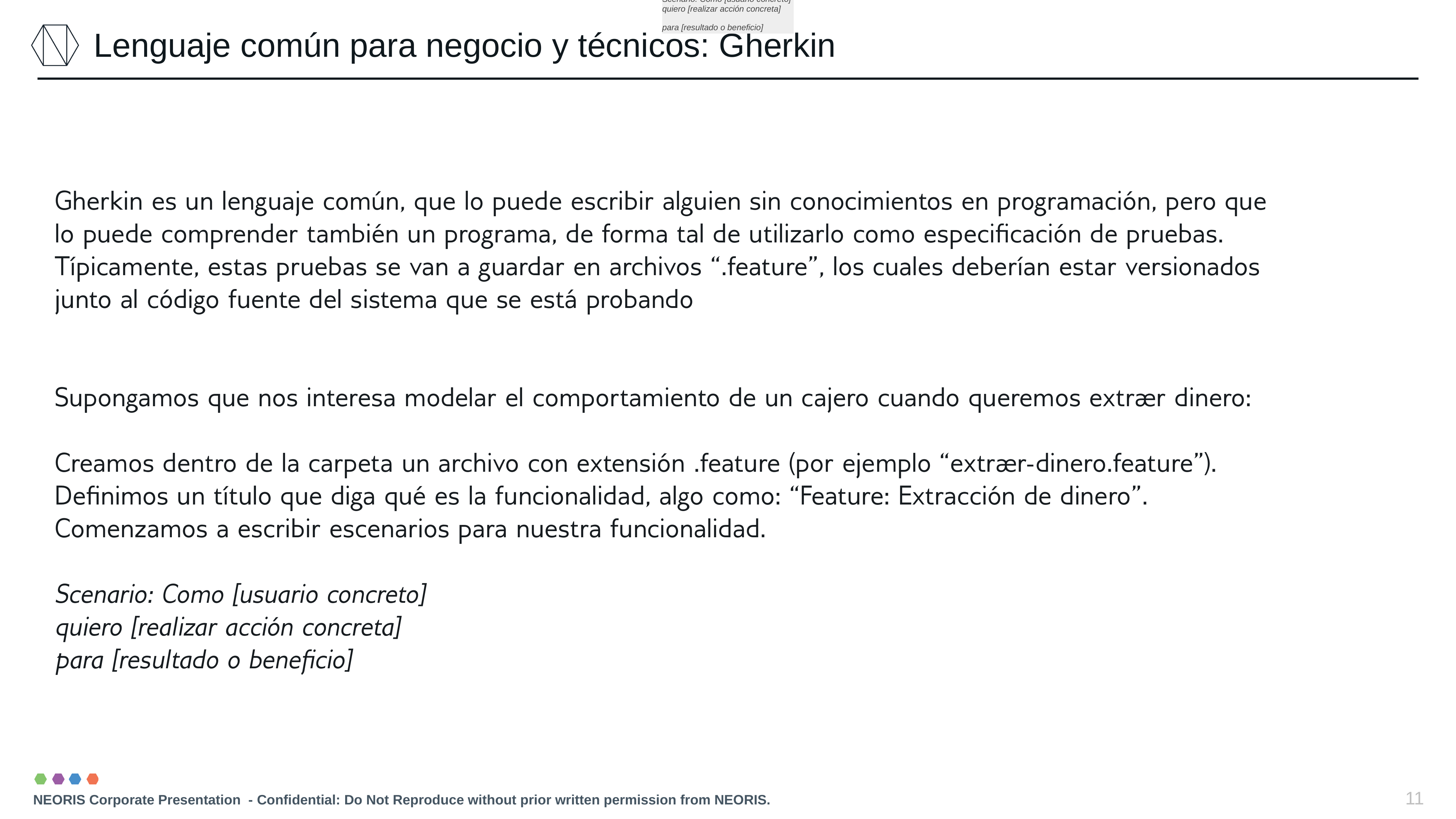

Scenario: Como [usuario concreto]
quiero [realizar acción concreta]
para [resultado o beneficio]
Lenguaje común para negocio y técnicos: Gherkin
Gherkin es un lenguaje común, que lo puede escribir alguien sin conocimientos en programación, pero que lo puede comprender también un programa, de forma tal de utilizarlo como especificación de pruebas.
Típicamente, estas pruebas se van a guardar en archivos “.feature”, los cuales deberían estar versionados junto al código fuente del sistema que se está probando

Supongamos que nos interesa modelar el comportamiento de un cajero cuando queremos extraer dinero:
Creamos dentro de la carpeta un archivo con extensión .feature (por ejemplo “extraer-dinero.feature”).
Definimos un título que diga qué es la funcionalidad, algo como: “Feature: Extracción de dinero”.
Comenzamos a escribir escenarios para nuestra funcionalidad.

Scenario: Como [usuario concreto]
quiero [realizar acción concreta]
para [resultado o beneficio]